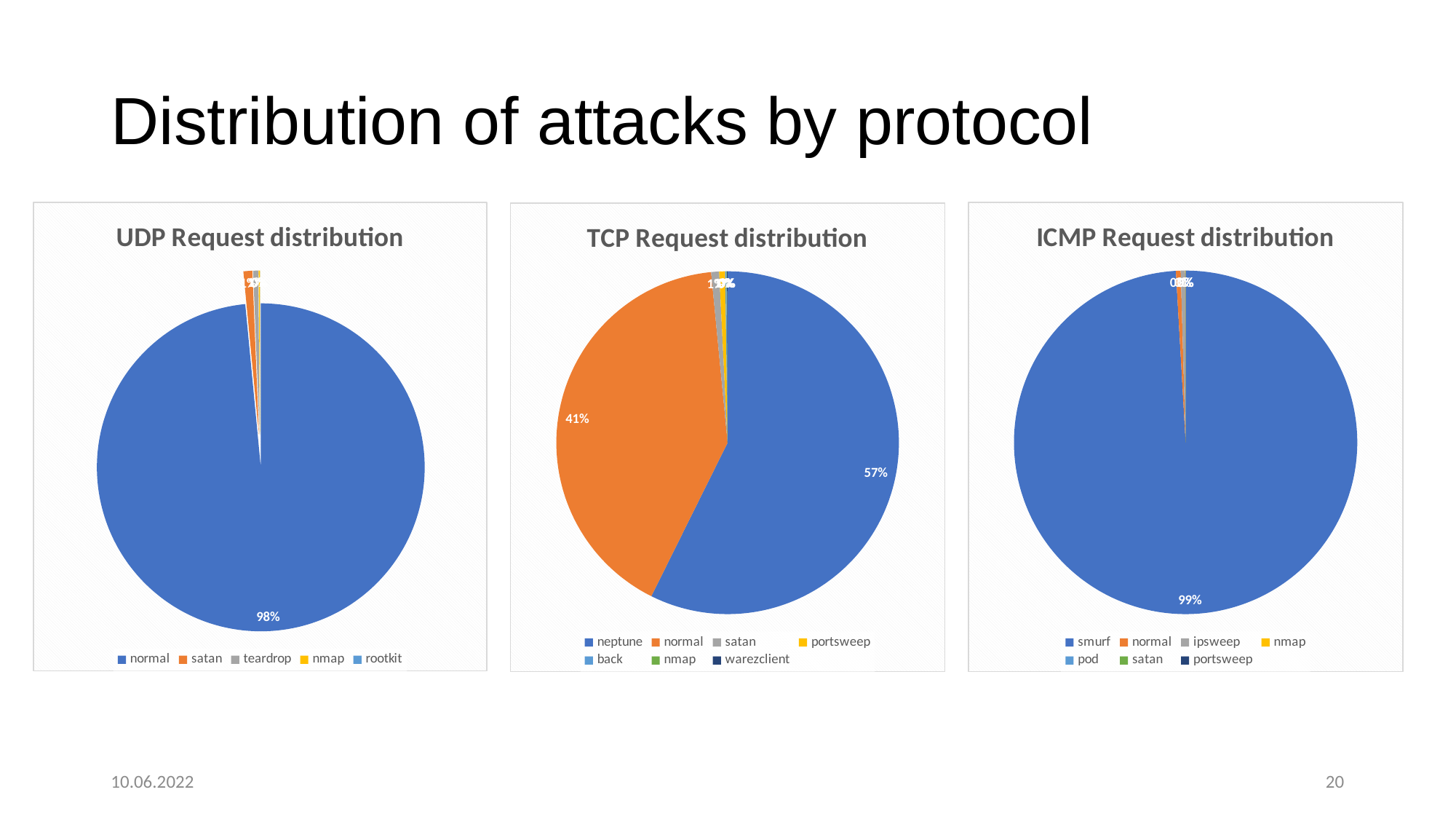

# Distribution of attacks by protocol

[unsupported chart]

[unsupported chart]

[unsupported chart]

10.06.2022
20